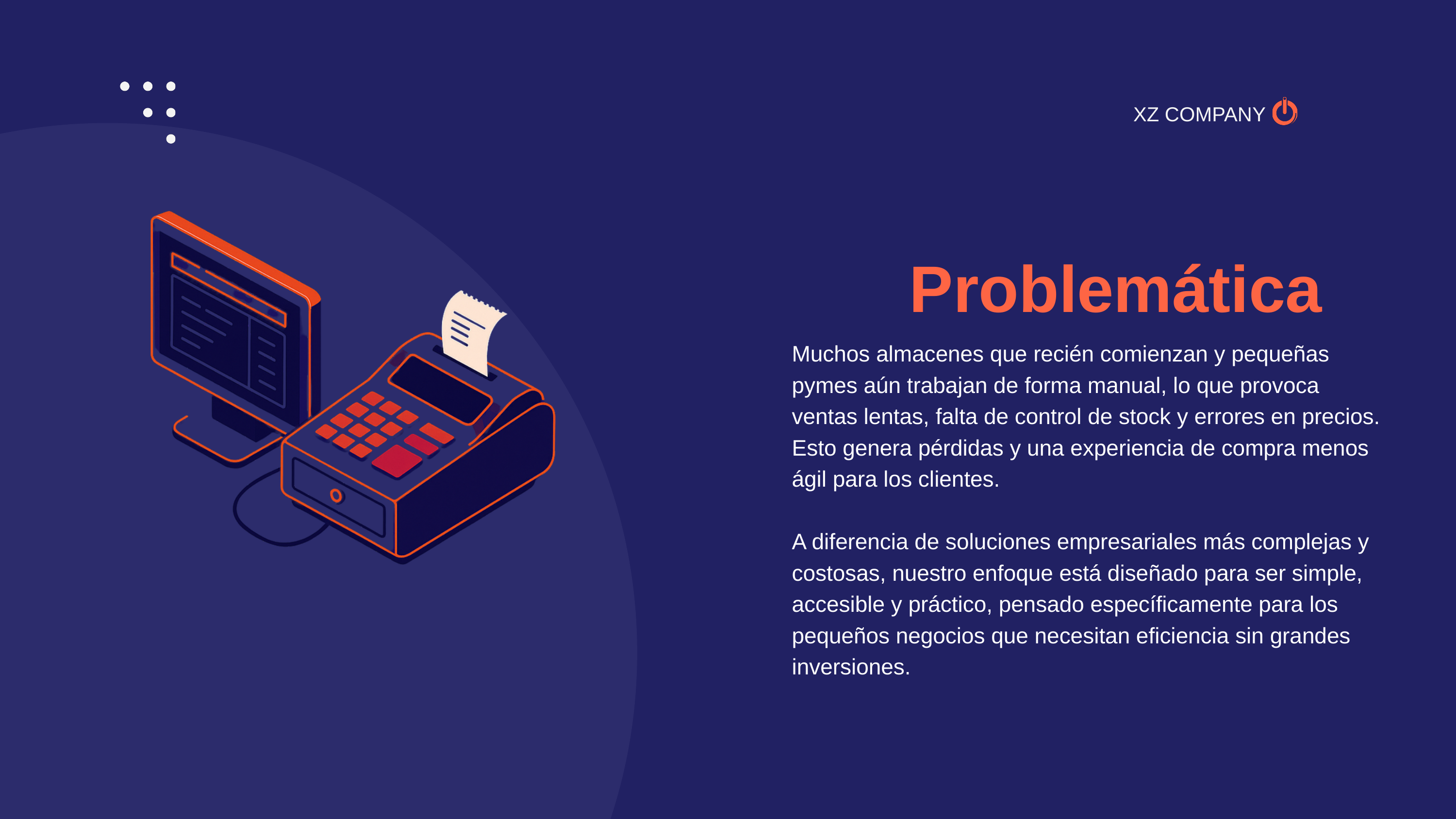

XZ COMPANY

Problemática
Muchos almacenes que recién comienzan y pequeñas pymes aún trabajan de forma manual, lo que provoca ventas lentas, falta de control de stock y errores en precios. Esto genera pérdidas y una experiencia de compra menos ágil para los clientes.

A diferencia de soluciones empresariales más complejas y costosas, nuestro enfoque está diseñado para ser simple, accesible y práctico, pensado específicamente para los pequeños negocios que necesitan eficiencia sin grandes inversiones.